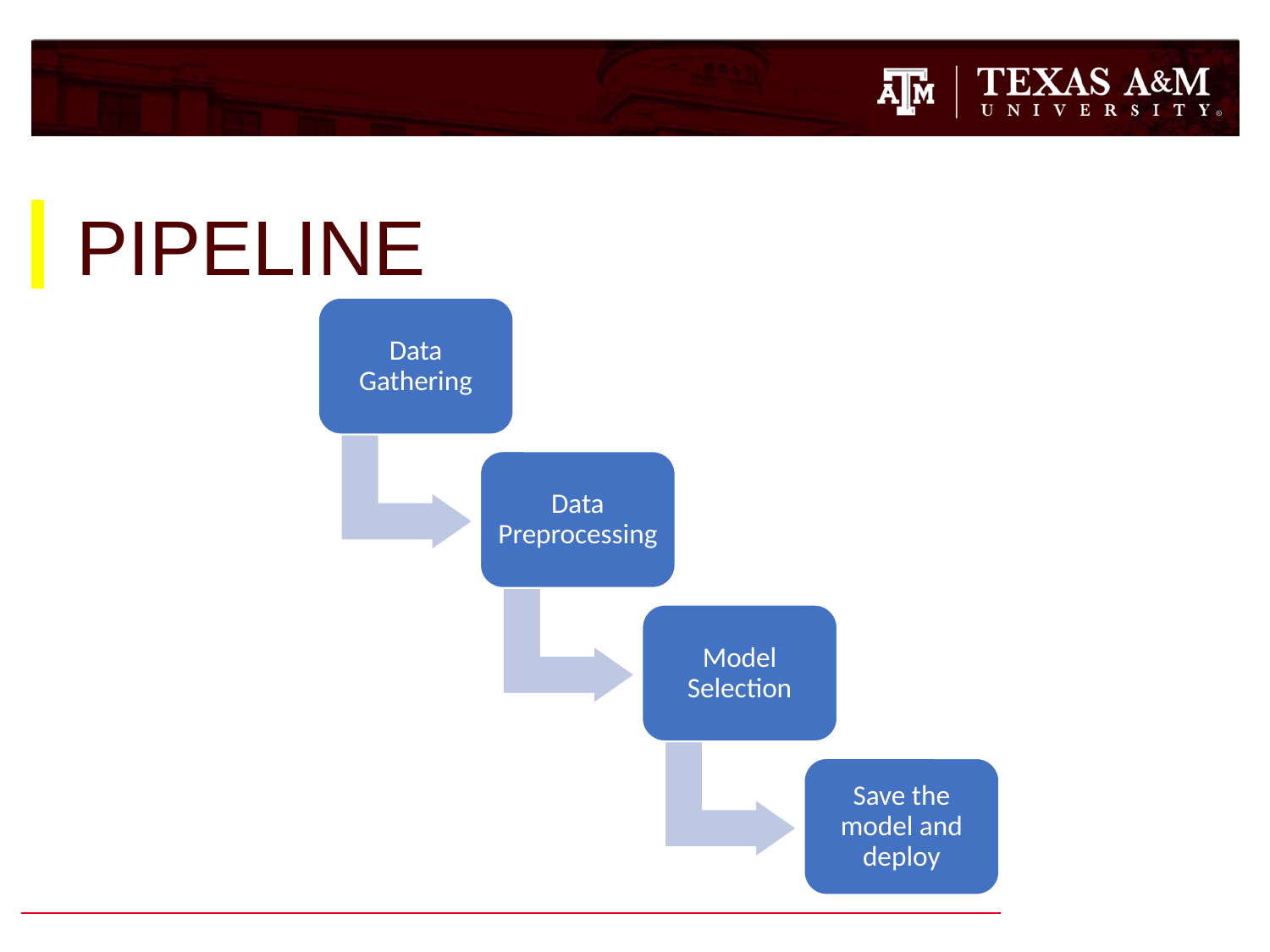

# PIPELINE

Data Gathering

Data Preprocessing

Model Selection

Save the model and deploy